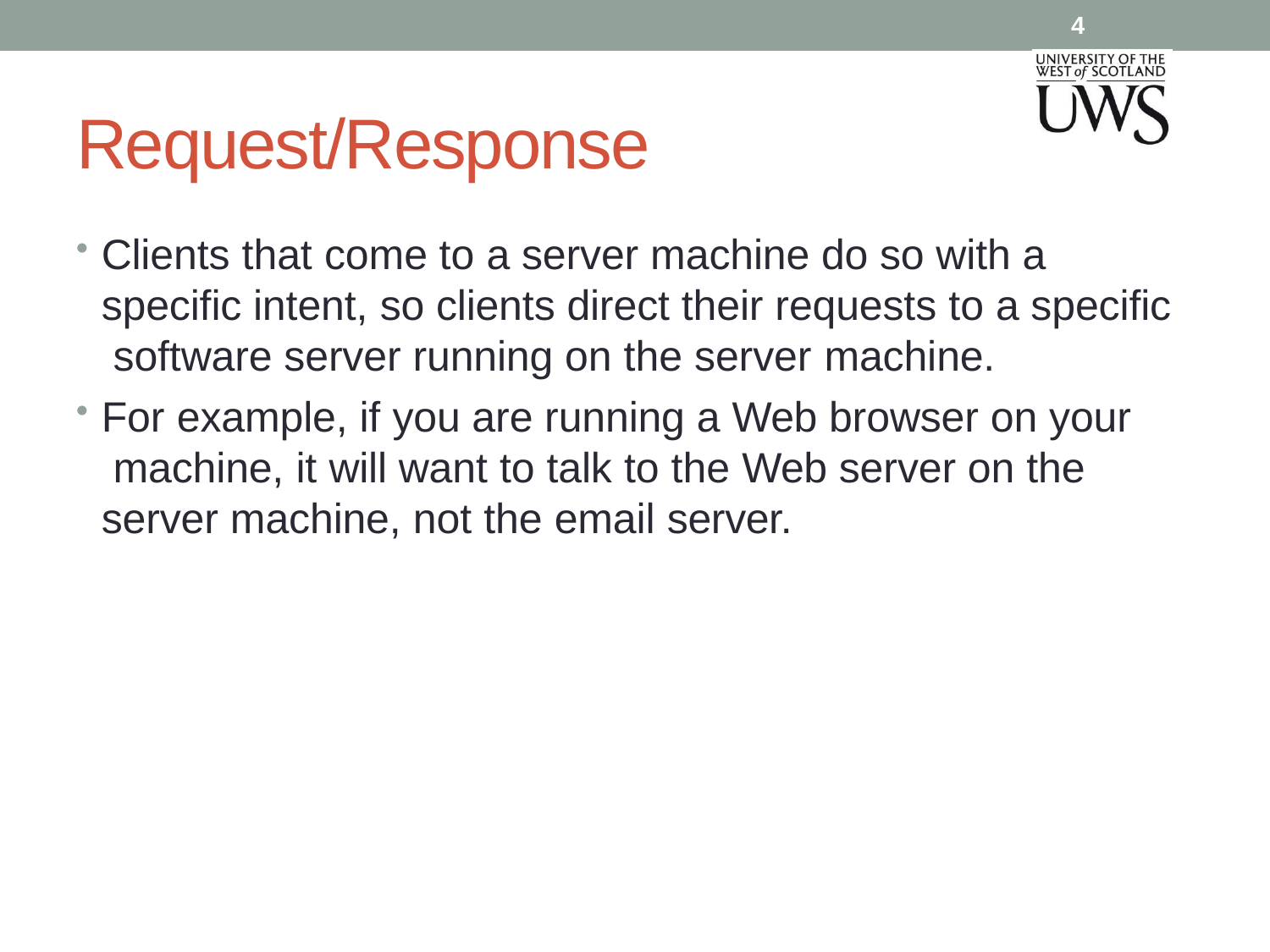

4
# Request/Response
Clients that come to a server machine do so with a  specific intent, so clients direct their requests to a specific  software server running on the server machine.
For example, if you are running a Web browser on your  machine, it will want to talk to the Web server on the  server machine, not the email server.